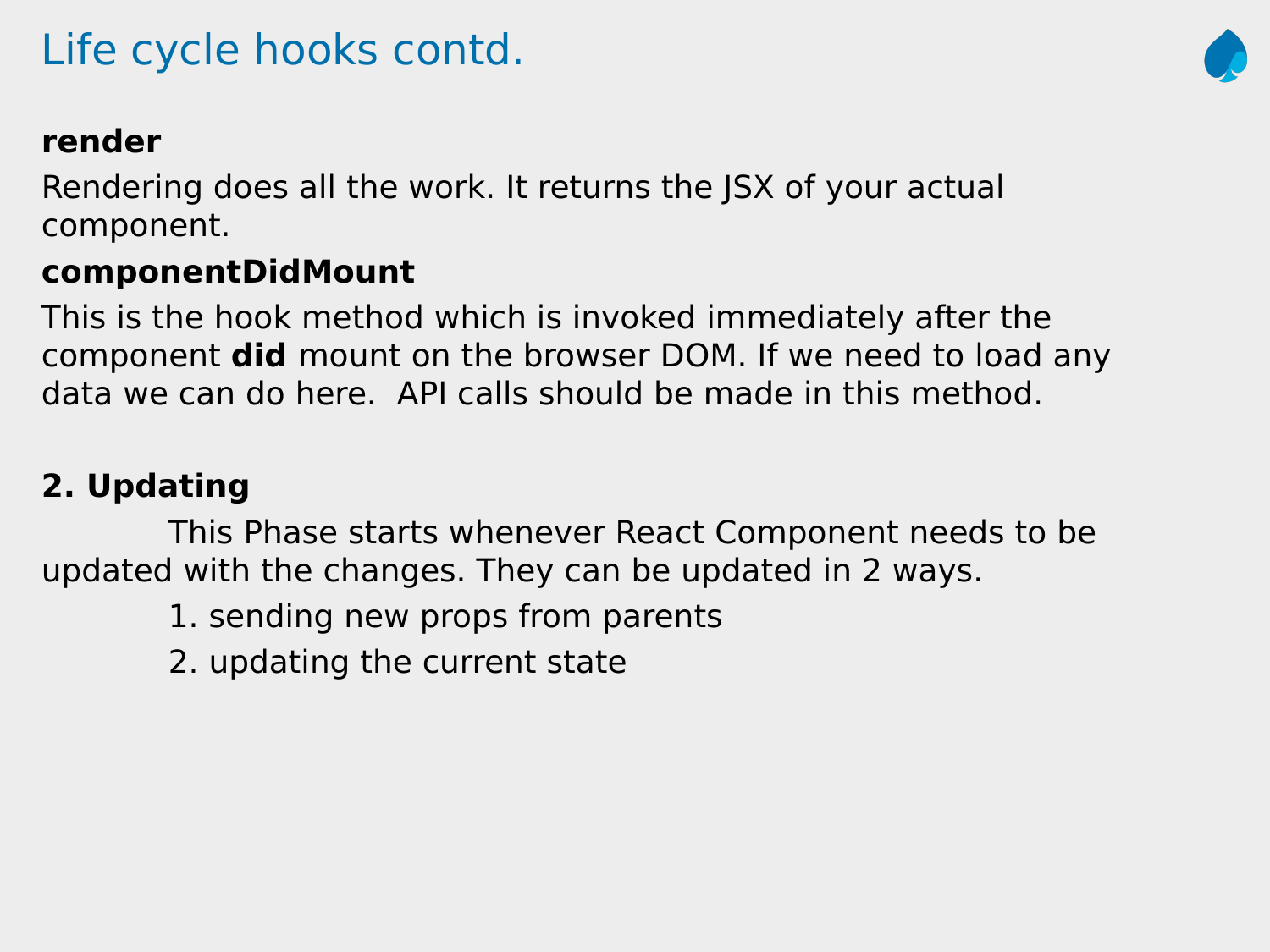

# Life cycle hooks contd.
render
Rendering does all the work. It returns the JSX of your actual component.
componentDidMount
This is the hook method which is invoked immediately after the component did mount on the browser DOM. If we need to load any data we can do here.  API calls should be made in this method.

2. Updating
	This Phase starts whenever React Component needs to be updated with the changes. They can be updated in 2 ways.
	1. sending new props from parents
	2. updating the current state